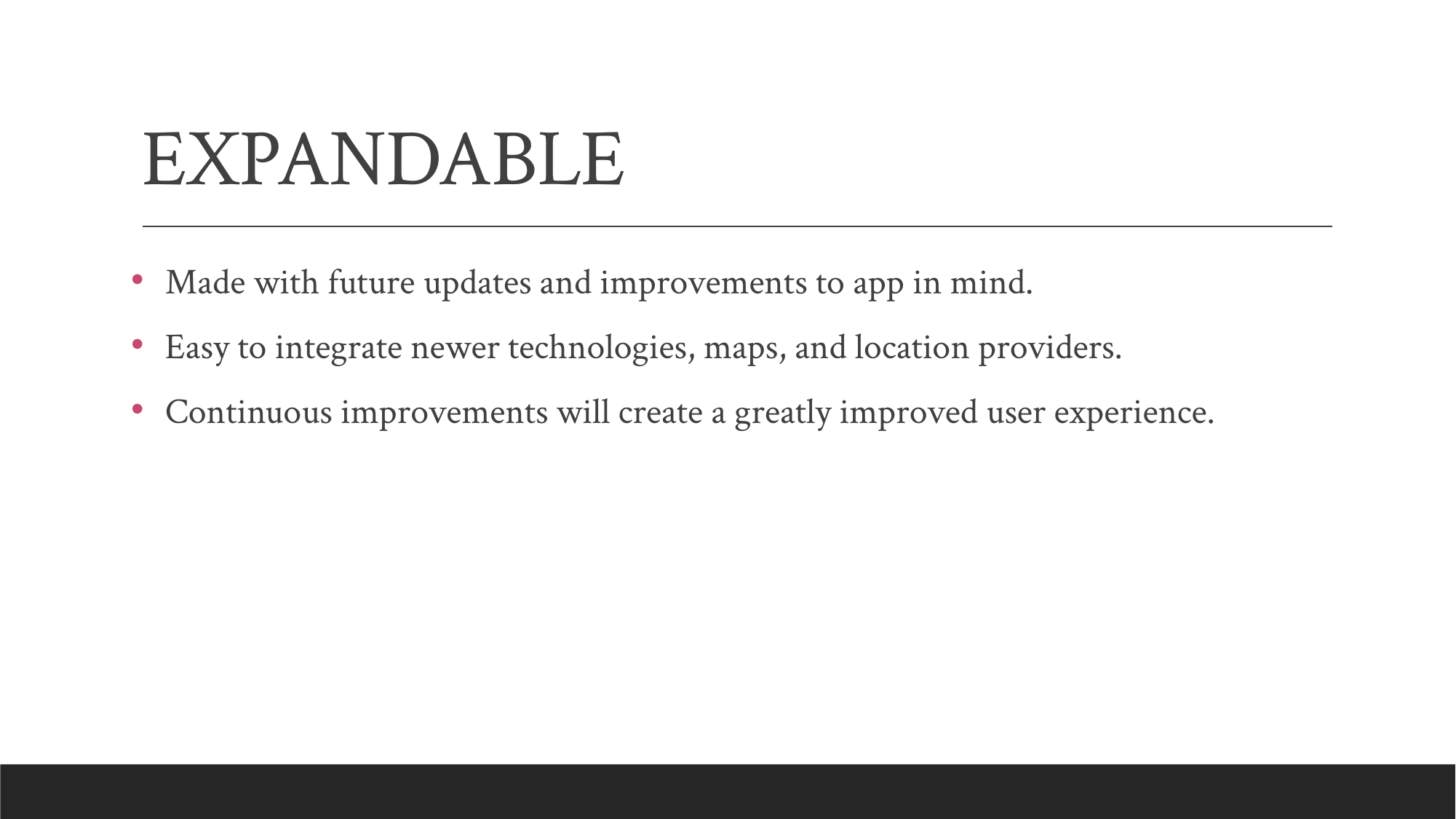

# EXPANDABLE
Made with future updates and improvements to app in mind.
Easy to integrate newer technologies, maps, and location providers.
Continuous improvements will create a greatly improved user experience.